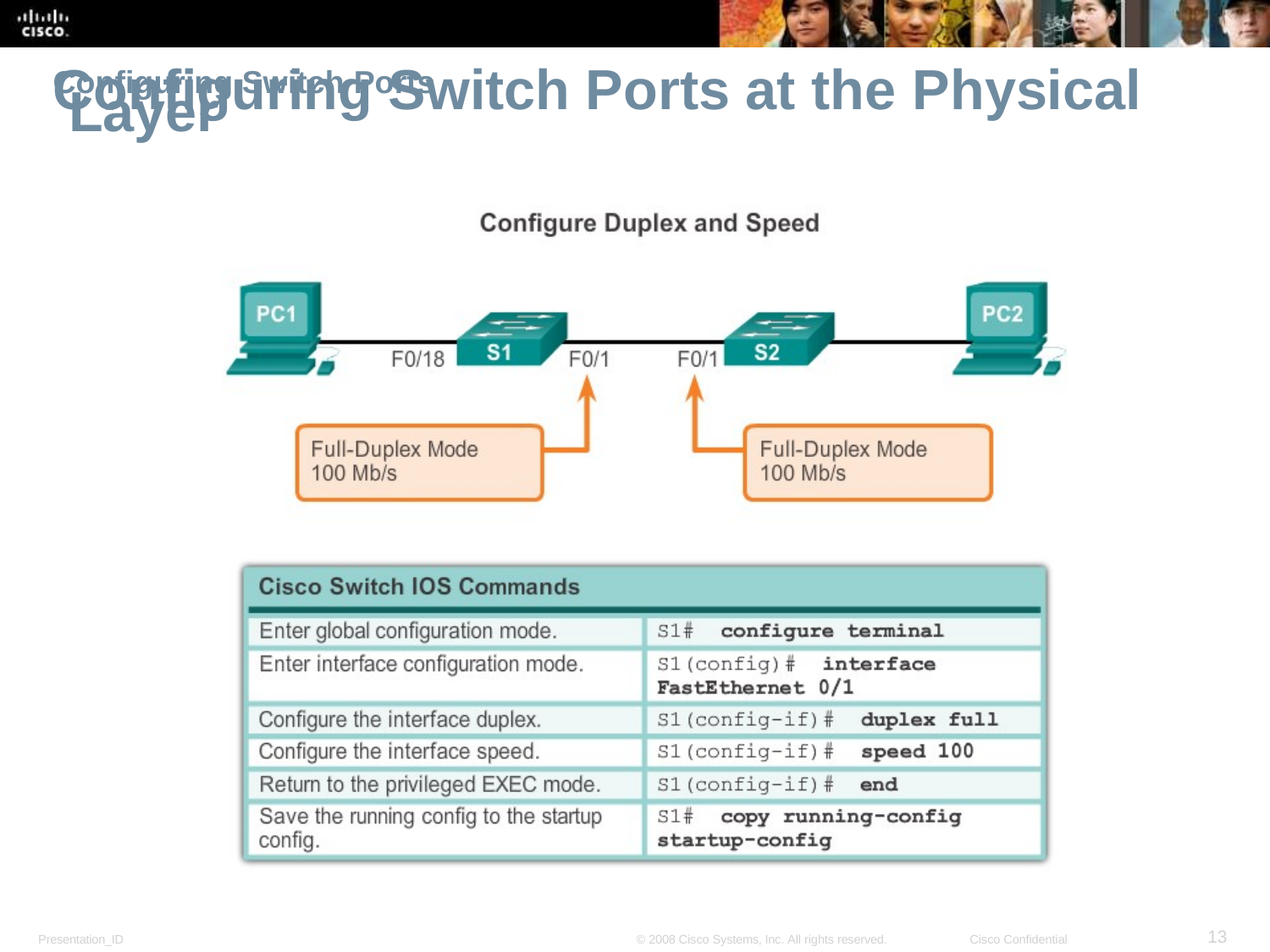

Configuring Switch Ports
Configuring Switch Ports at the Physical  Layer

13
Presentation_ID
© 2008 Cisco Systems, Inc. All rights reserved.
Cisco Confidential